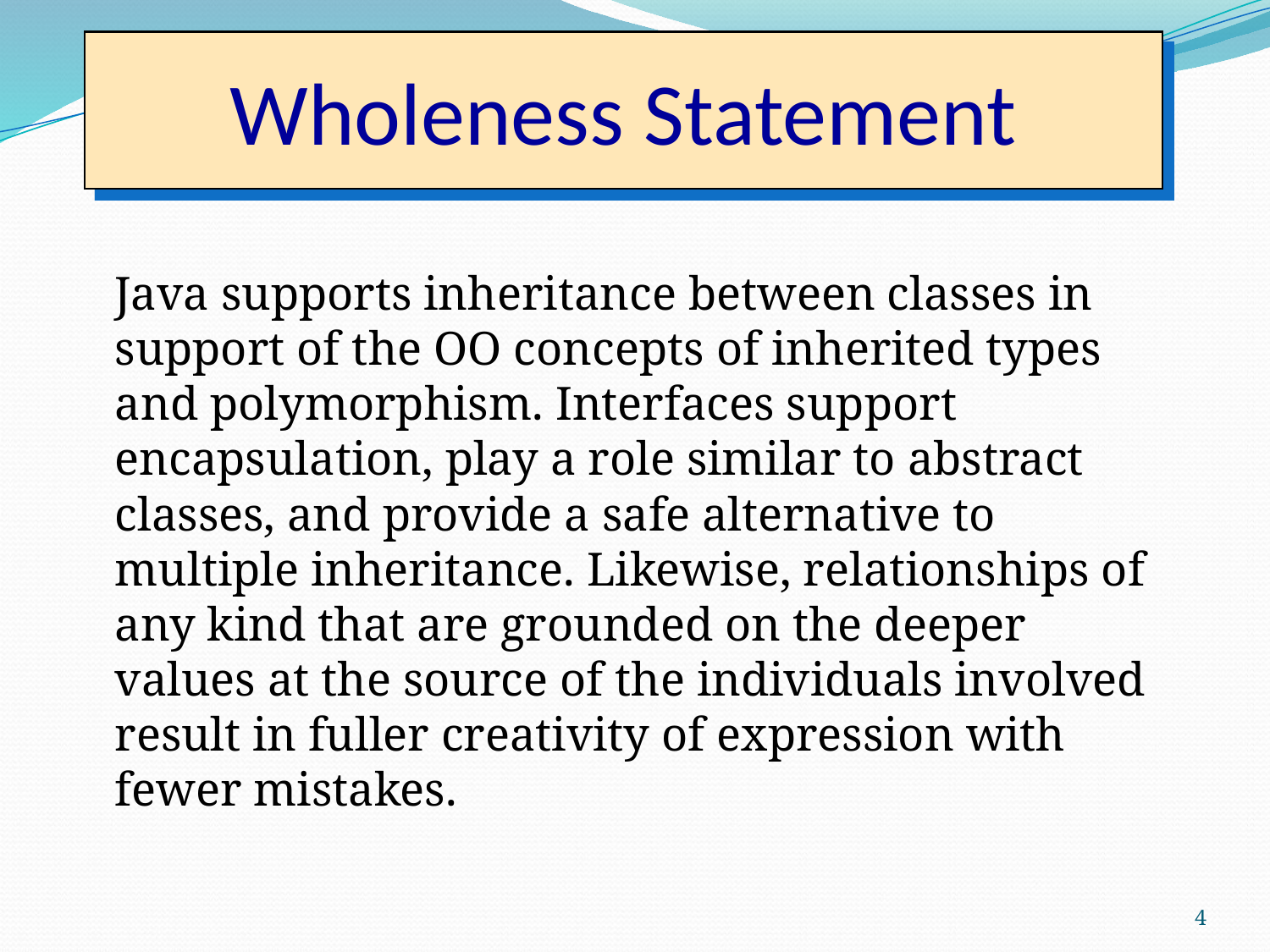

# Wholeness Statement
Java supports inheritance between classes in support of the OO concepts of inherited types and polymorphism. Interfaces support encapsulation, play a role similar to abstract classes, and provide a safe alternative to multiple inheritance. Likewise, relationships of any kind that are grounded on the deeper values at the source of the individuals involved result in fuller creativity of expression with fewer mistakes.

4